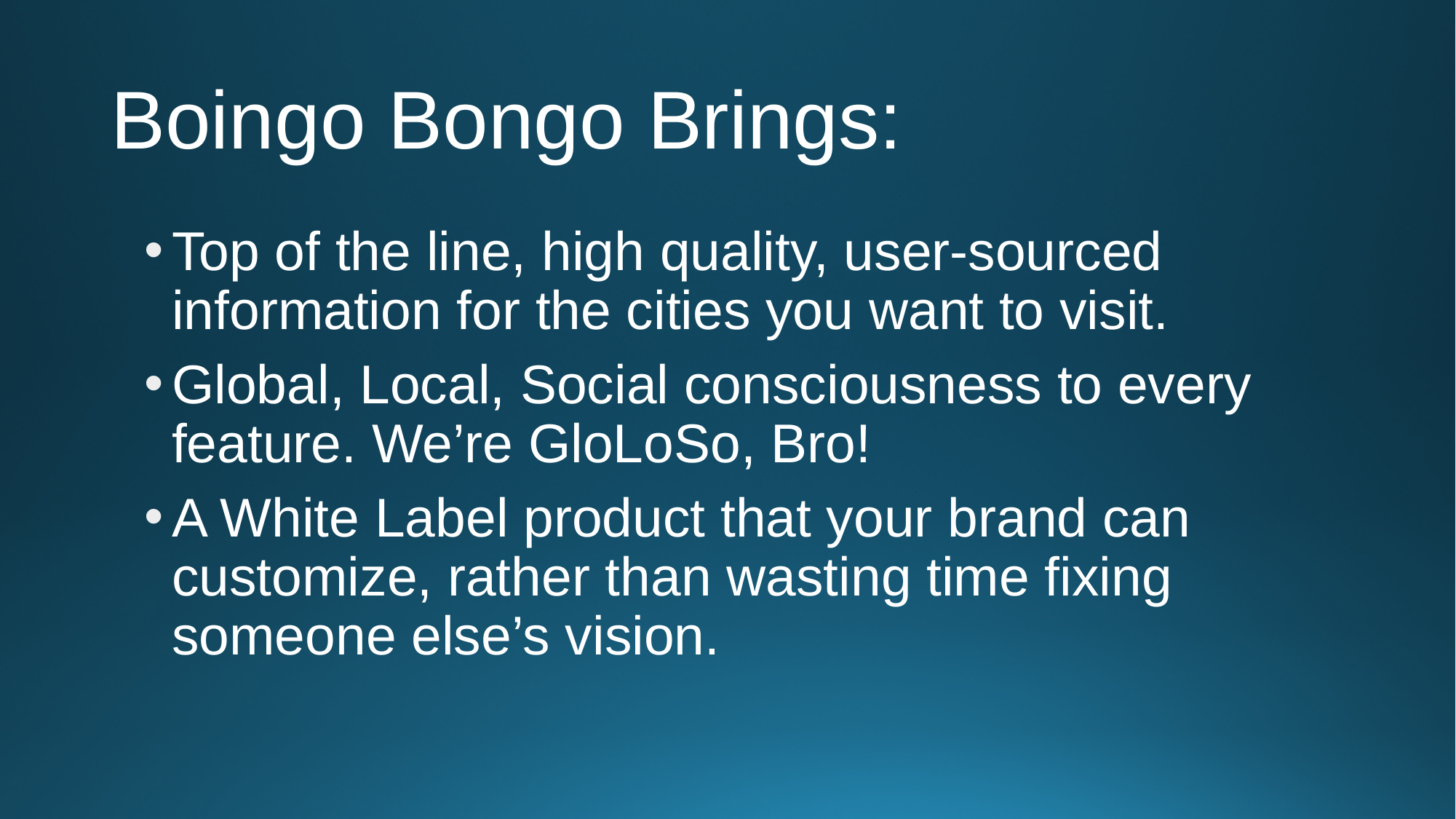

# Boingo Bongo Brings:
Top of the line, high quality, user-sourced information for the cities you want to visit.
Global, Local, Social consciousness to every feature. We’re GloLoSo, Bro!
A White Label product that your brand can customize, rather than wasting time fixing someone else’s vision.